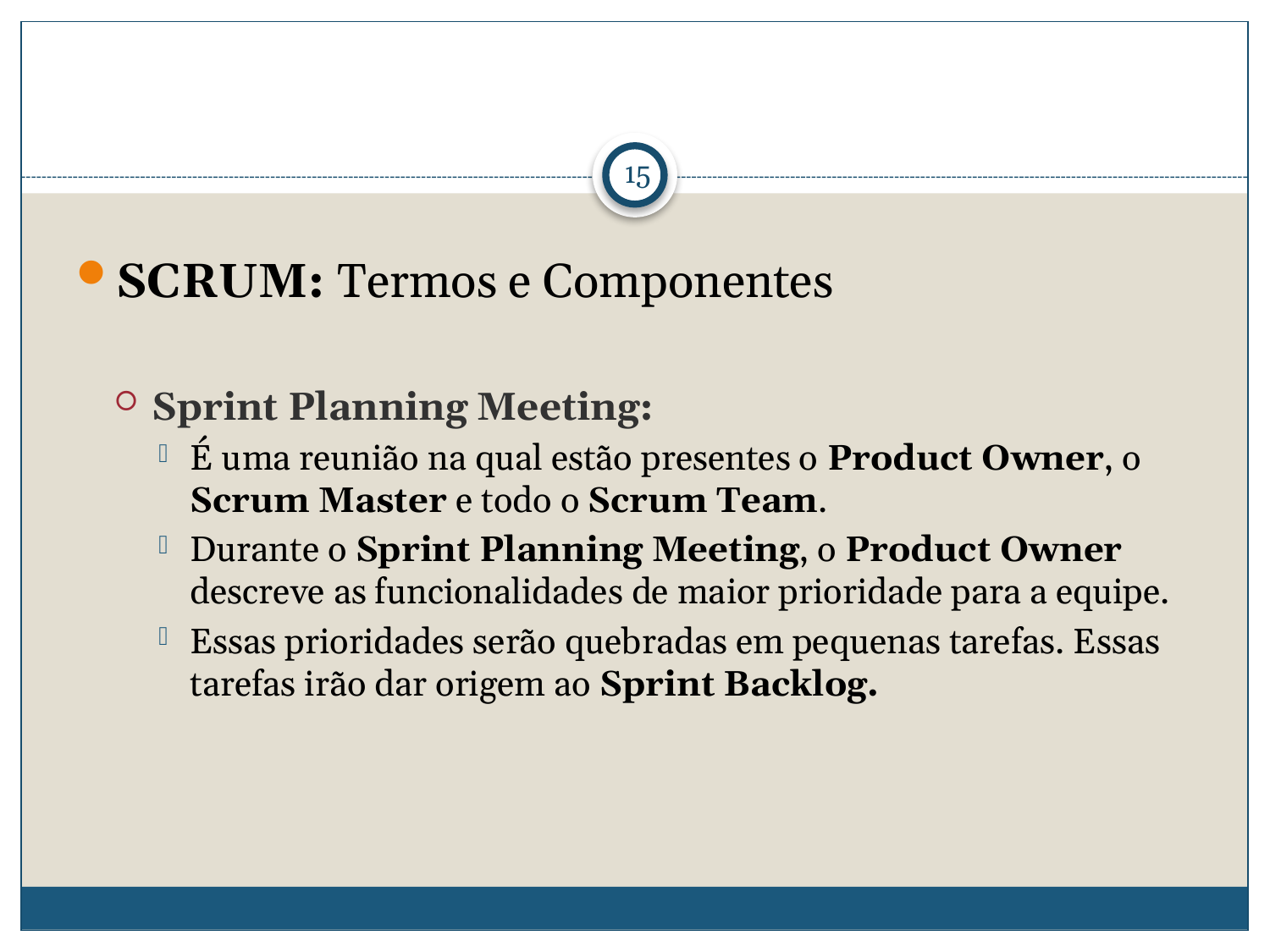

15
SCRUM: Termos e Componentes

Sprint Planning Meeting:
É uma reunião na qual estão presentes o Product Owner, o Scrum Master e todo o Scrum Team.
Durante o Sprint Planning Meeting, o Product Owner descreve as funcionalidades de maior prioridade para a equipe.
Essas prioridades serão quebradas em pequenas tarefas. Essas tarefas irão dar origem ao Sprint Backlog.